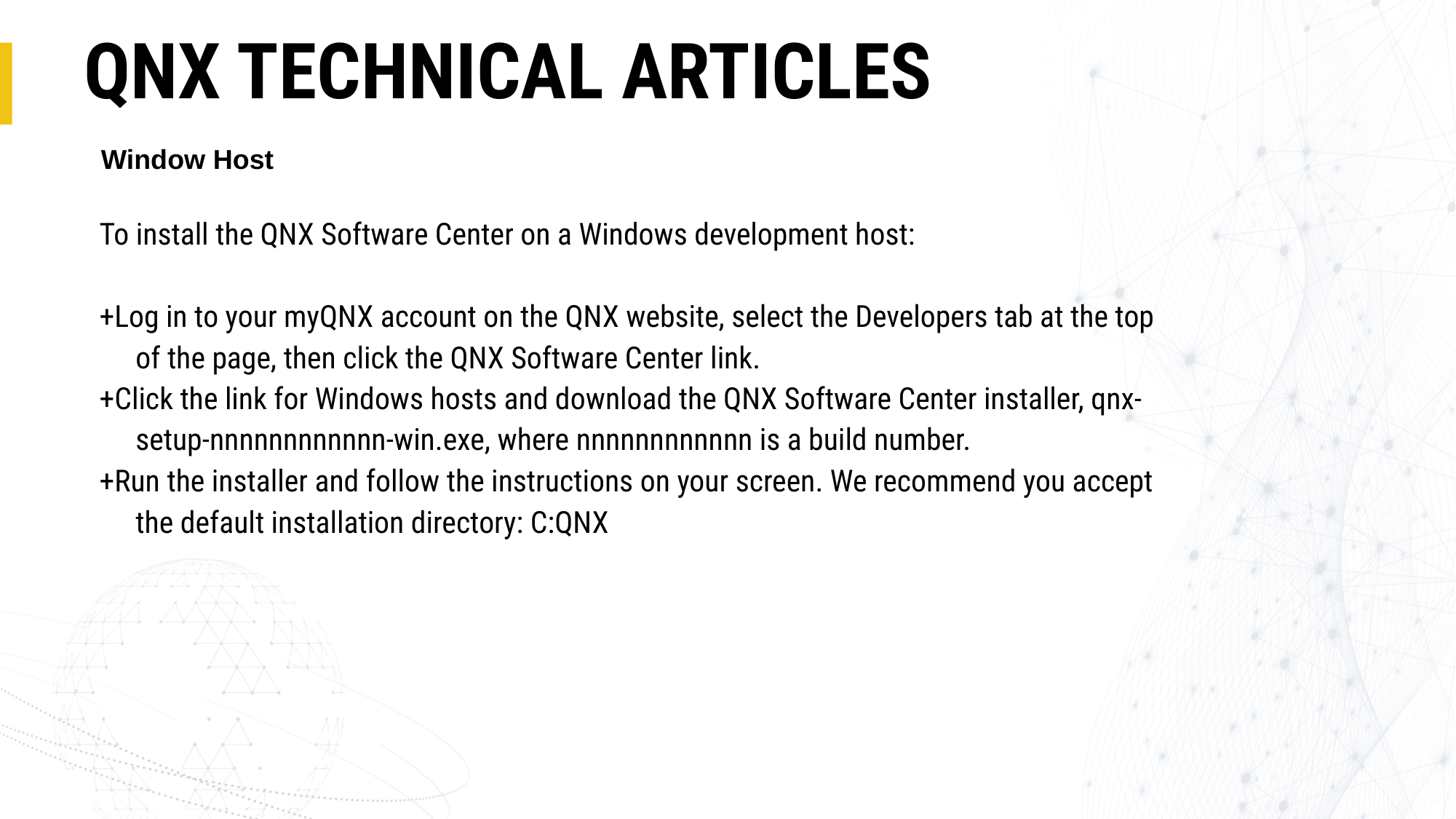

# QNX TECHNICAL ARTICLES
Window Host
To install the QNX Software Center on a Windows development host:

+Log in to your myQNX account on the QNX website, select the Developers tab at the top of the page, then click the QNX Software Center link.
+Click the link for Windows hosts and download the QNX Software Center installer, qnx-setup-nnnnnnnnnnnn-win.exe, where nnnnnnnnnnnn is a build number.
+Run the installer and follow the instructions on your screen. We recommend you accept the default installation directory: C:QNX